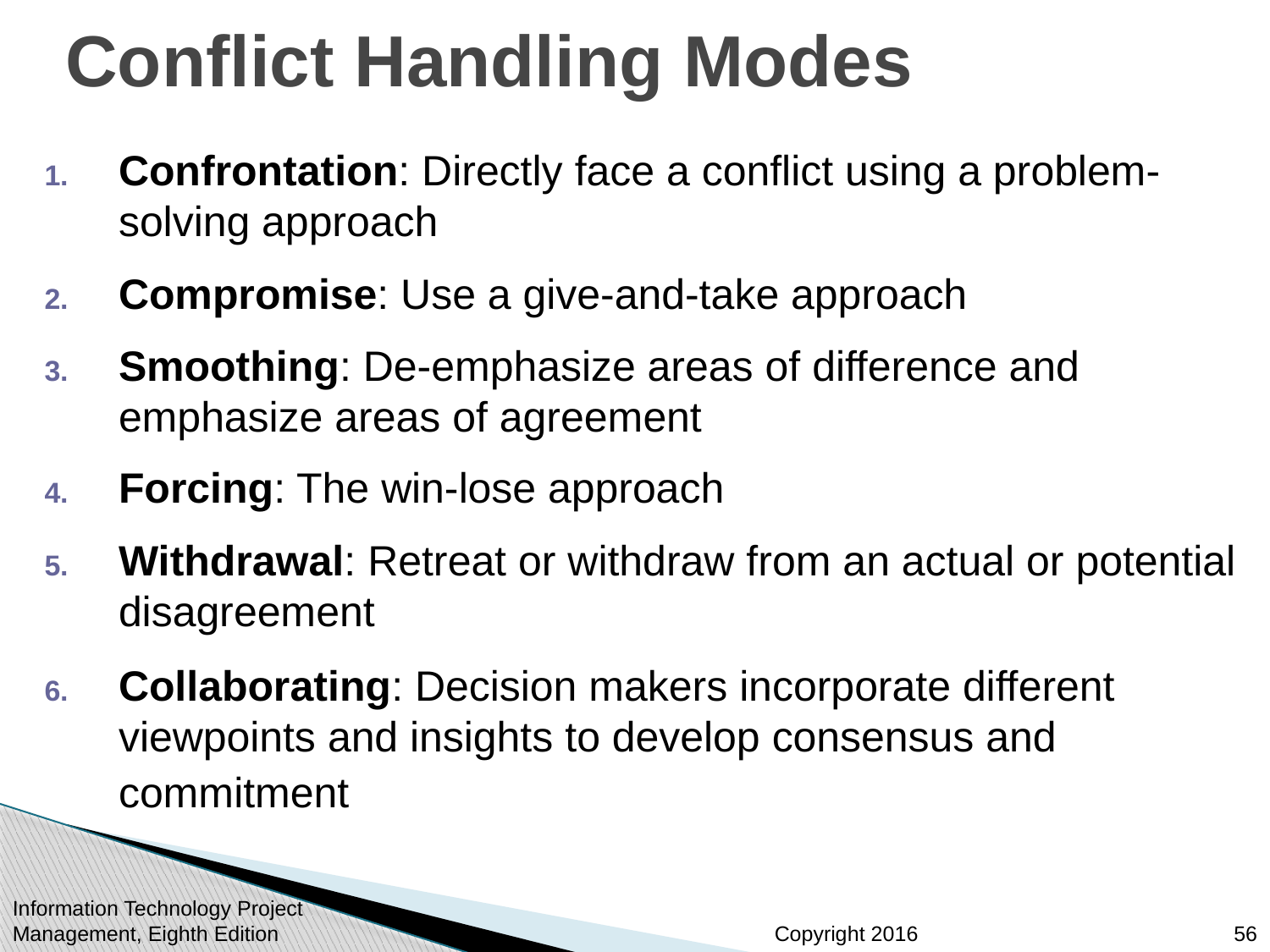

# Conflict Handling Modes
Confrontation: Directly face a conflict using a problem-solving approach
Compromise: Use a give-and-take approach
Smoothing: De-emphasize areas of difference and emphasize areas of agreement
Forcing: The win-lose approach
Withdrawal: Retreat or withdraw from an actual or potential disagreement
Collaborating: Decision makers incorporate different  viewpoints and insights to develop consensus and commitment

Information Technology Project Management, Eighth Edition
56